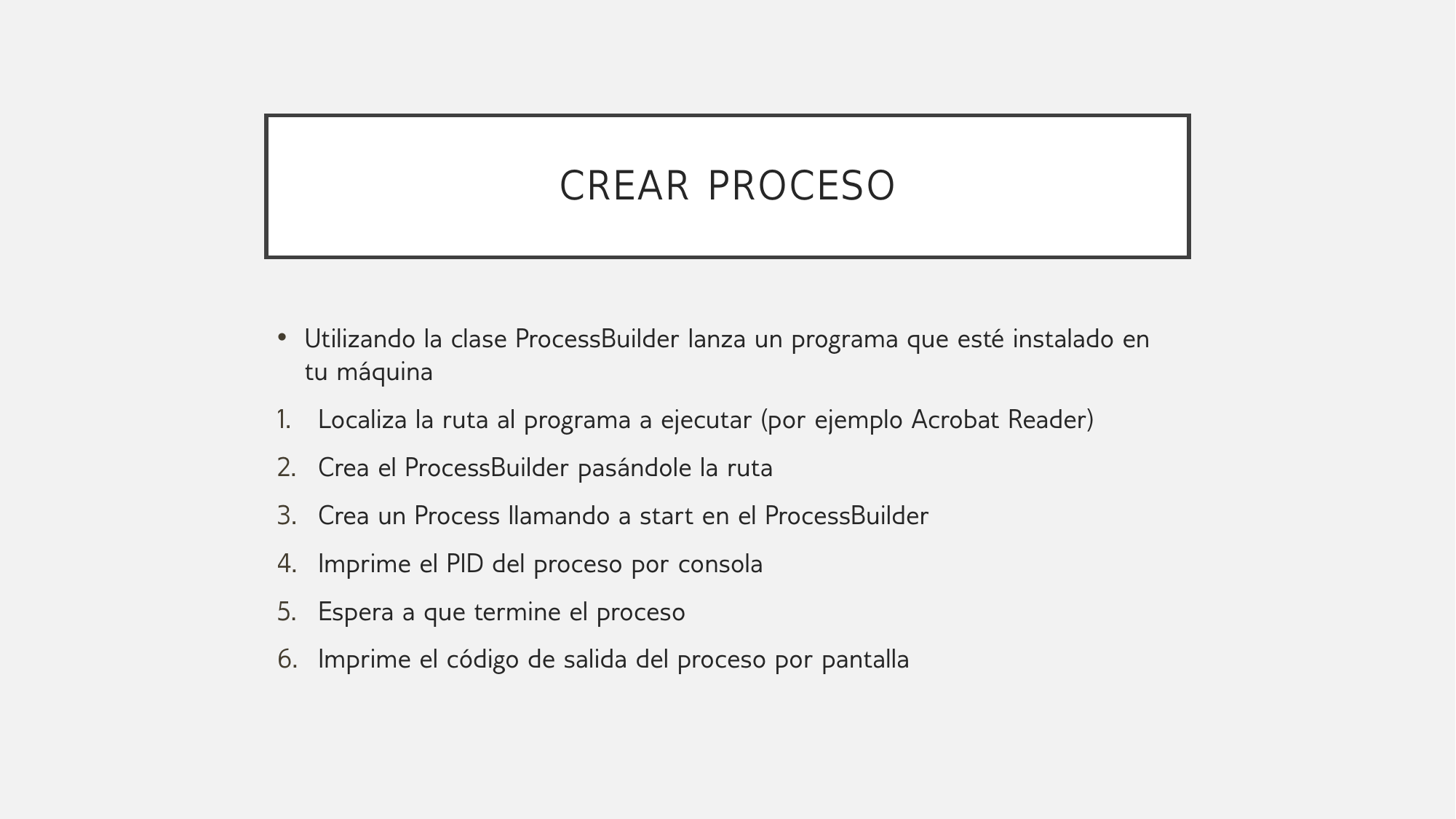

# Crear proceso
Utilizando la clase ProcessBuilder lanza un programa que esté instalado en tu máquina
Localiza la ruta al programa a ejecutar (por ejemplo Acrobat Reader)
Crea el ProcessBuilder pasándole la ruta
Crea un Process llamando a start en el ProcessBuilder
Imprime el PID del proceso por consola
Espera a que termine el proceso
Imprime el código de salida del proceso por pantalla